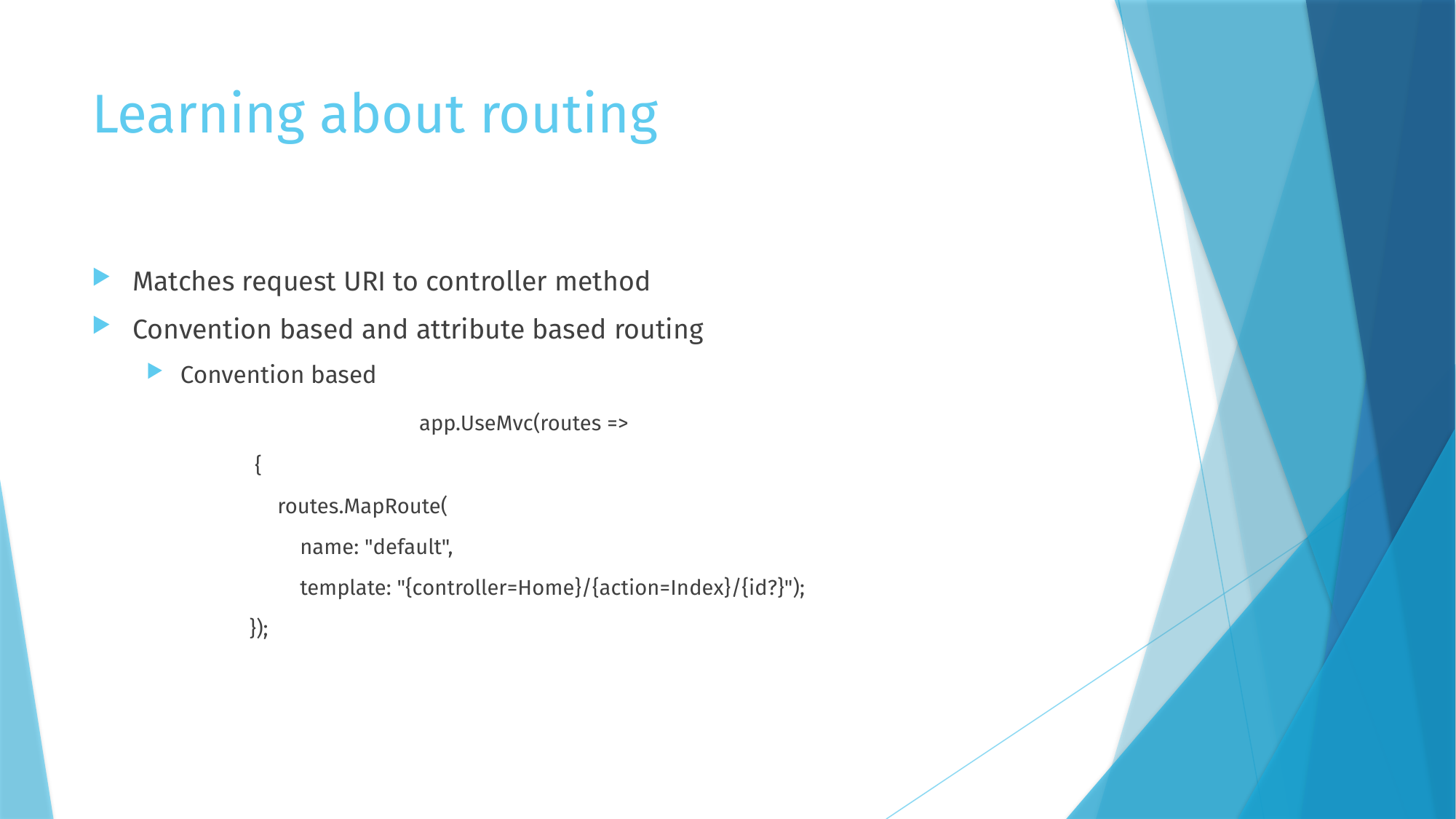

# Learning about routing
Matches request URI to controller method
Convention based and attribute based routing
Convention based
			app.UseMvc(routes =>
            {
                routes.MapRoute(
                    name: "default",
                    template: "{controller=Home}/{action=Index}/{id?}");
           });